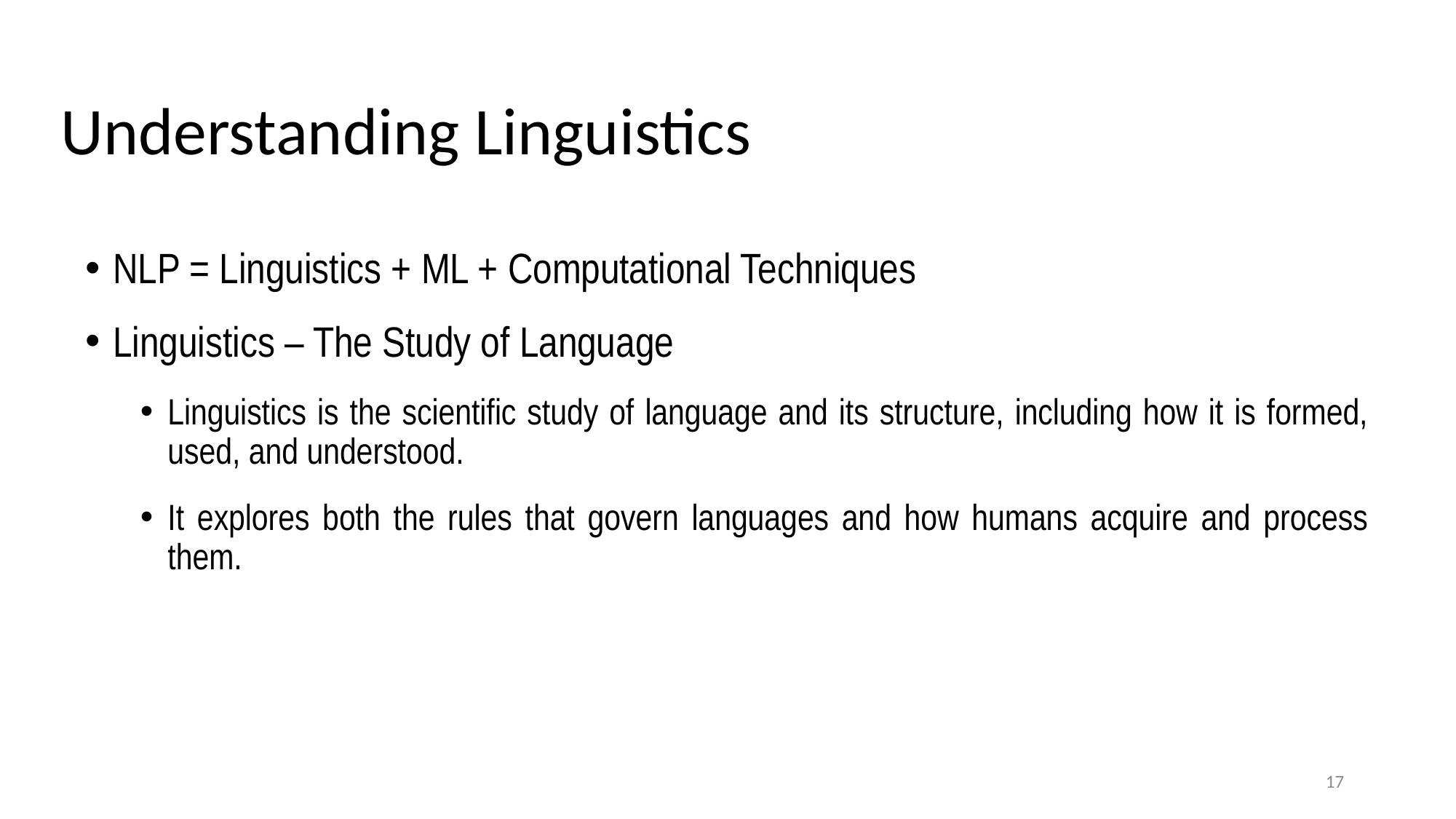

# Understanding Linguistics
NLP = Linguistics + ML + Computational Techniques
Linguistics – The Study of Language
Linguistics is the scientific study of language and its structure, including how it is formed, used, and understood.
It explores both the rules that govern languages and how humans acquire and process them.

17